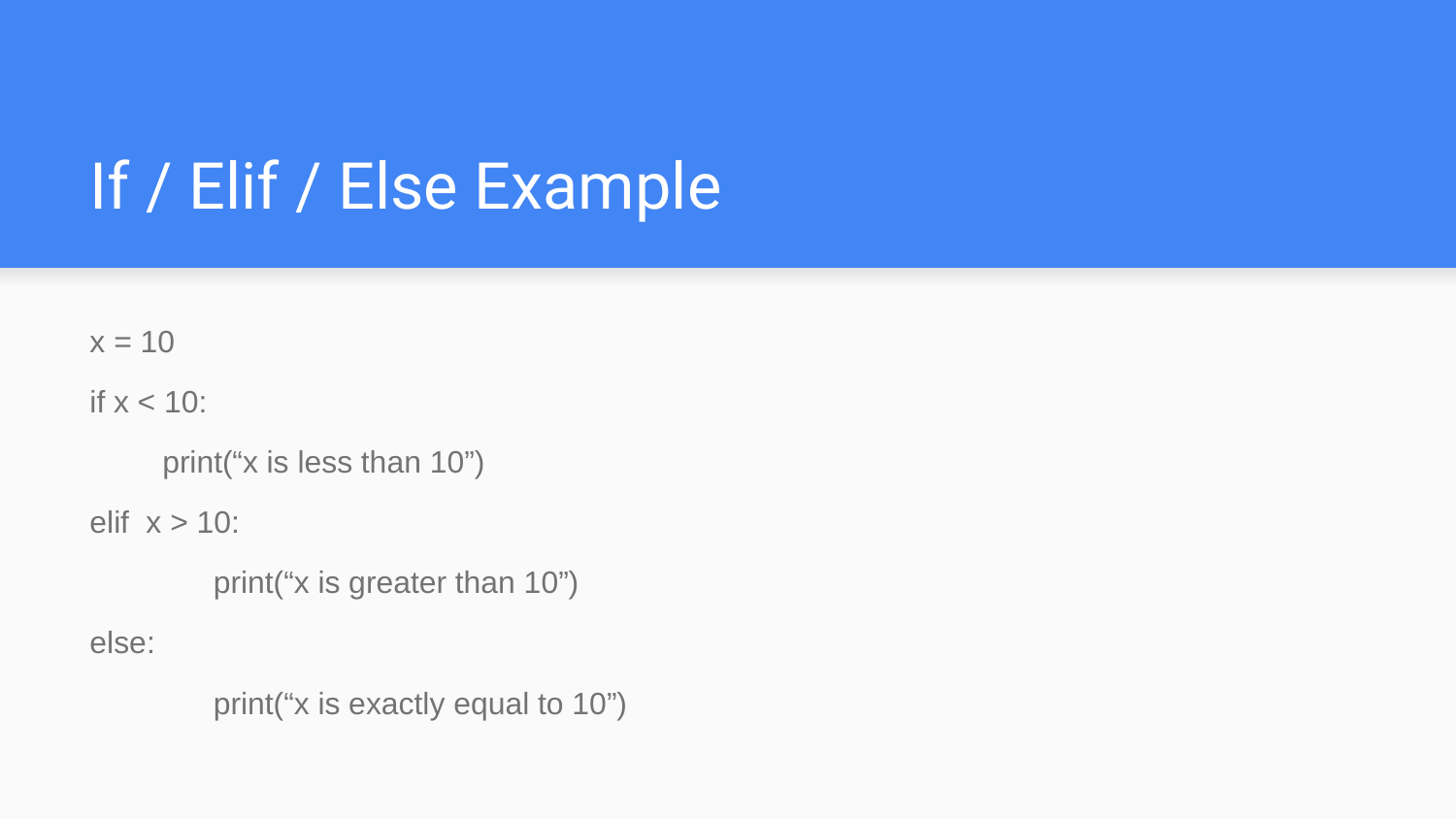

# If / Elif / Else Example
x = 10
if x < 10:
print(“x is less than 10”)
elif  x > 10:
	print(“x is greater than 10”)
else:
	print(“x is exactly equal to 10”)